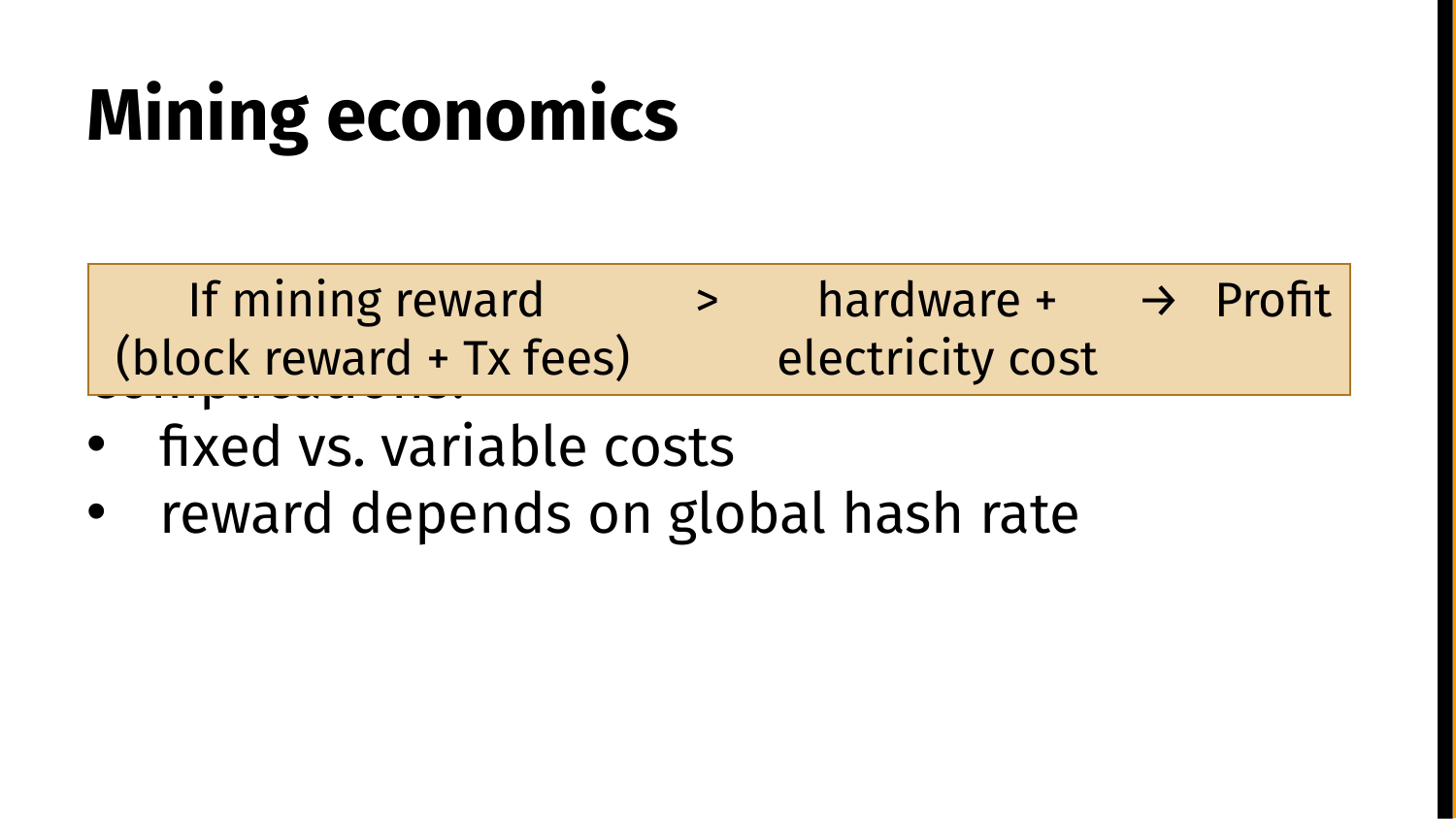

Mining economics

Complications:
fixed vs. variable costs
reward depends on global hash rate
| If mining reward (block reward + Tx fees) | > | hardware + electricity cost | → | Profit |
| --- | --- | --- | --- | --- |